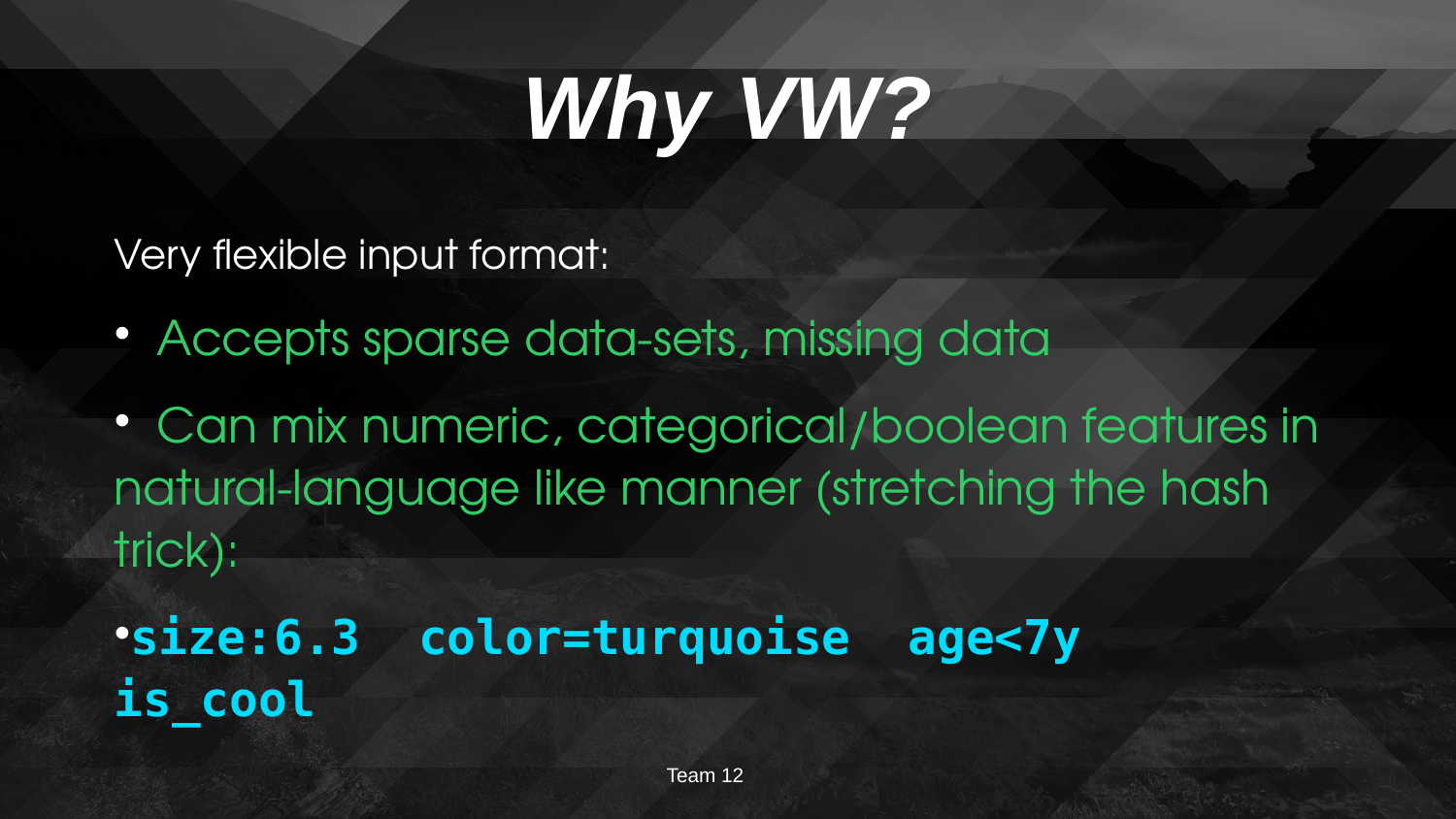

# Why VW?
Very flexible input format:
  Accepts sparse data-sets, missing data
  Can mix numeric, categorical/boolean features in natural-language like manner (stretching the hash trick):
size:6.3  color=turquoise  age<7y  is_cool

Team 12